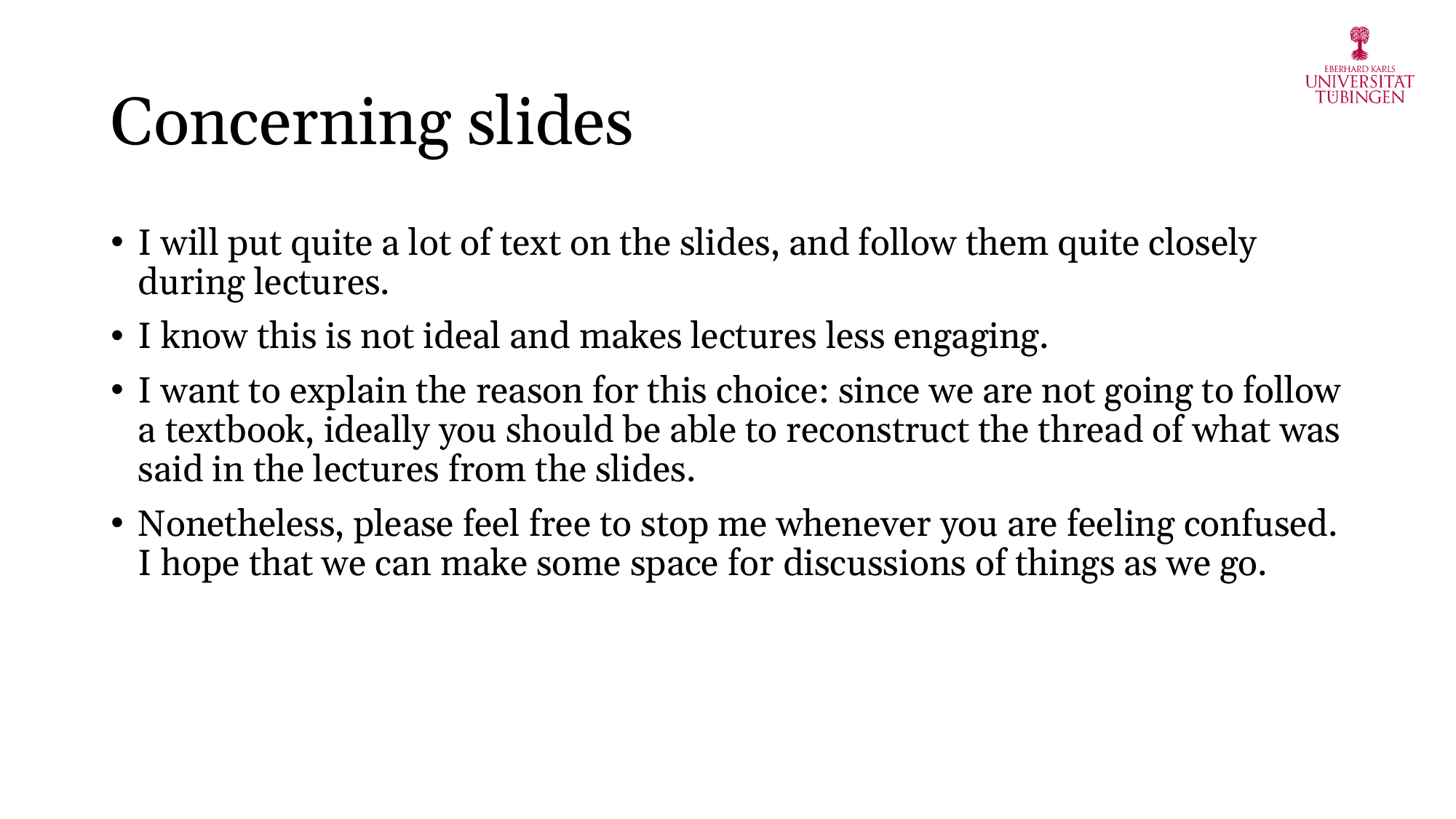

# Concerning slides
I will put quite a lot of text on the slides, and follow them quite closely during lectures.
I know this is not ideal and makes lectures less engaging.
I want to explain the reason for this choice: since we are not going to follow a textbook, ideally you should be able to reconstruct the thread of what was said in the lectures from the slides.
Nonetheless, please feel free to stop me whenever you are feeling confused. I hope that we can make some space for discussions of things as we go.